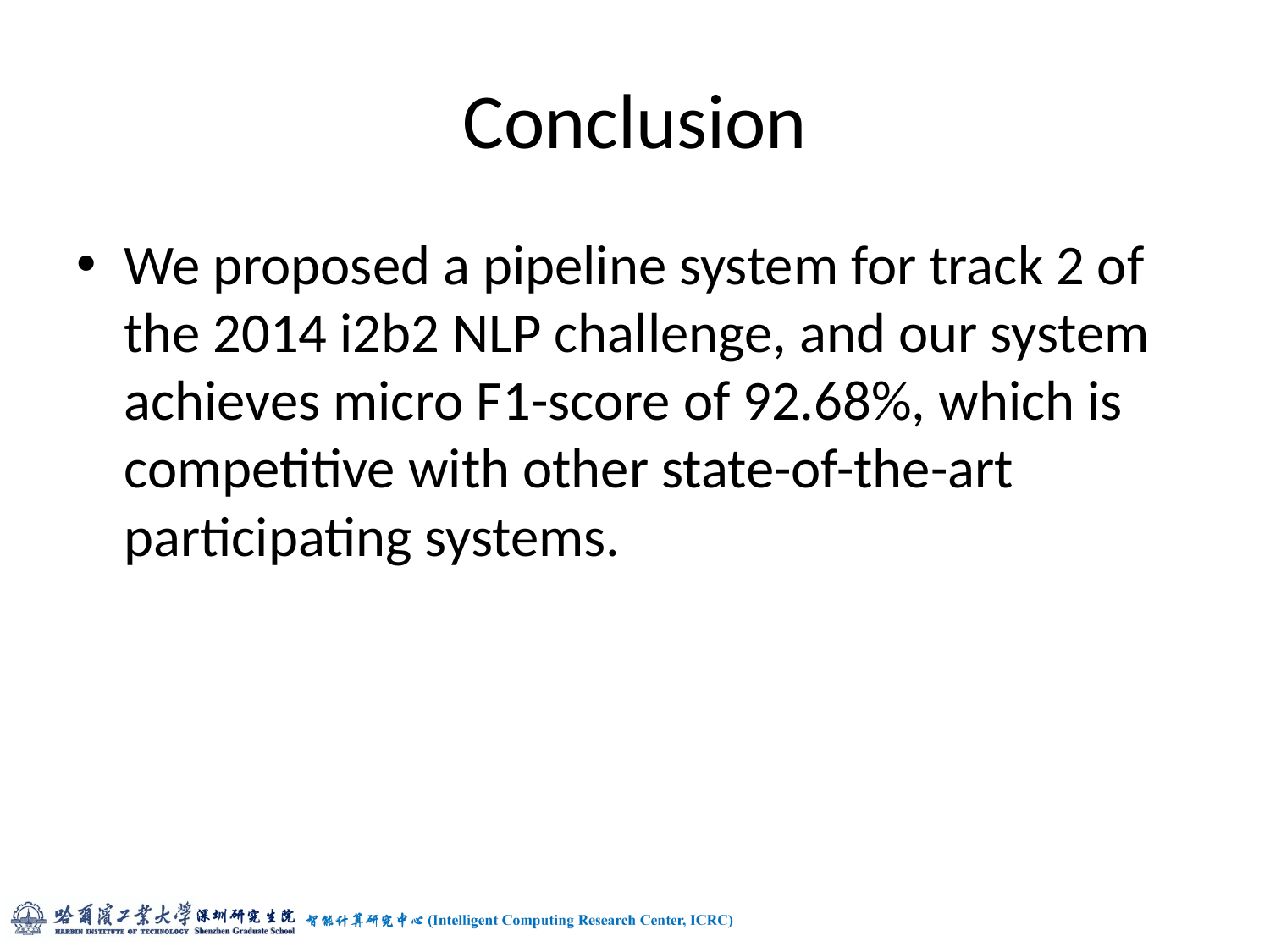

# Conclusion
We proposed a pipeline system for track 2 of the 2014 i2b2 NLP challenge, and our system achieves micro F1-score of 92.68%, which is competitive with other state-of-the-art participating systems.